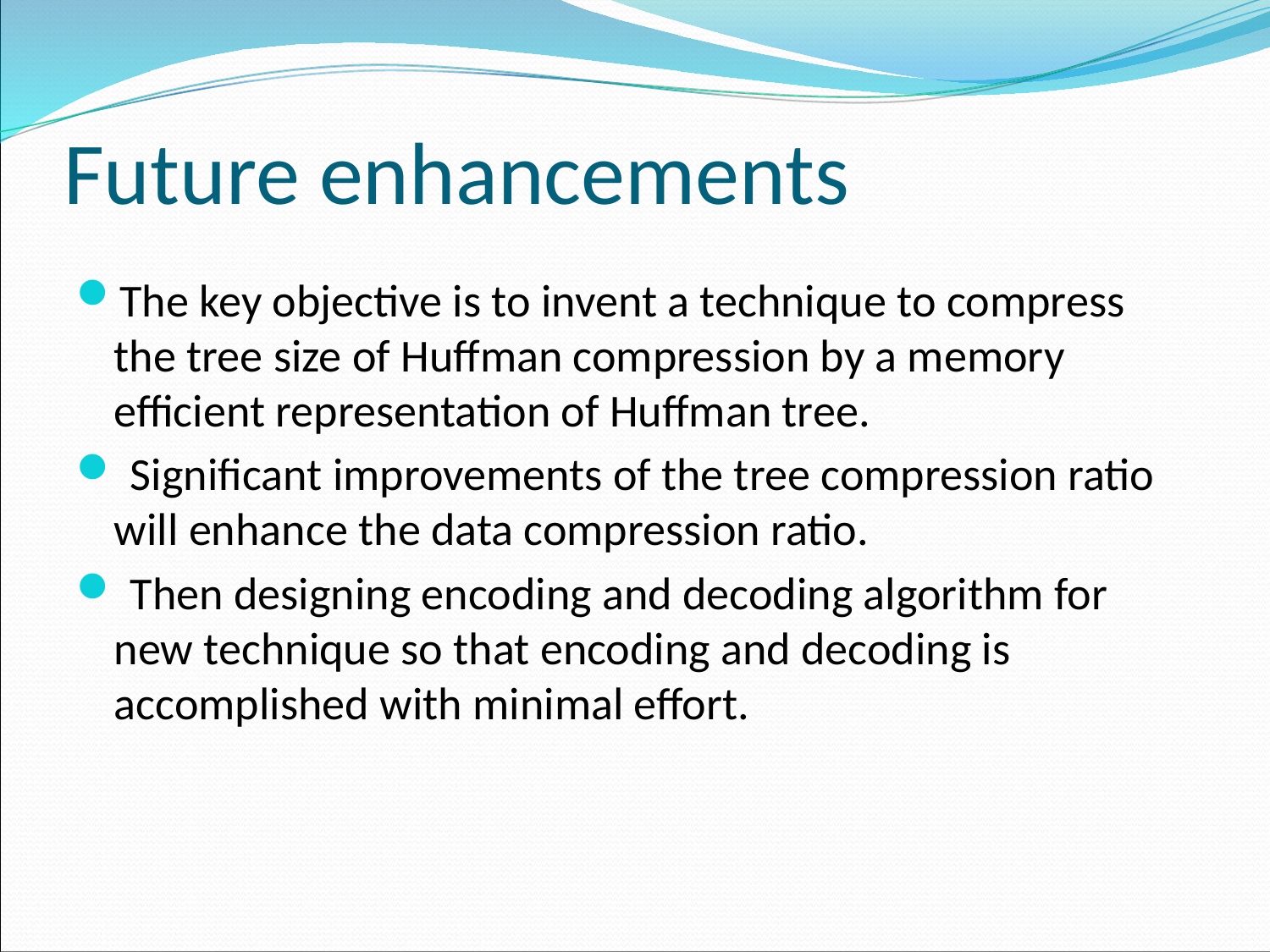

# Future enhancements
The key objective is to invent a technique to compress the tree size of Huffman compression by a memory efficient representation of Huffman tree.
 Significant improvements of the tree compression ratio will enhance the data compression ratio.
 Then designing encoding and decoding algorithm for new technique so that encoding and decoding is accomplished with minimal effort.